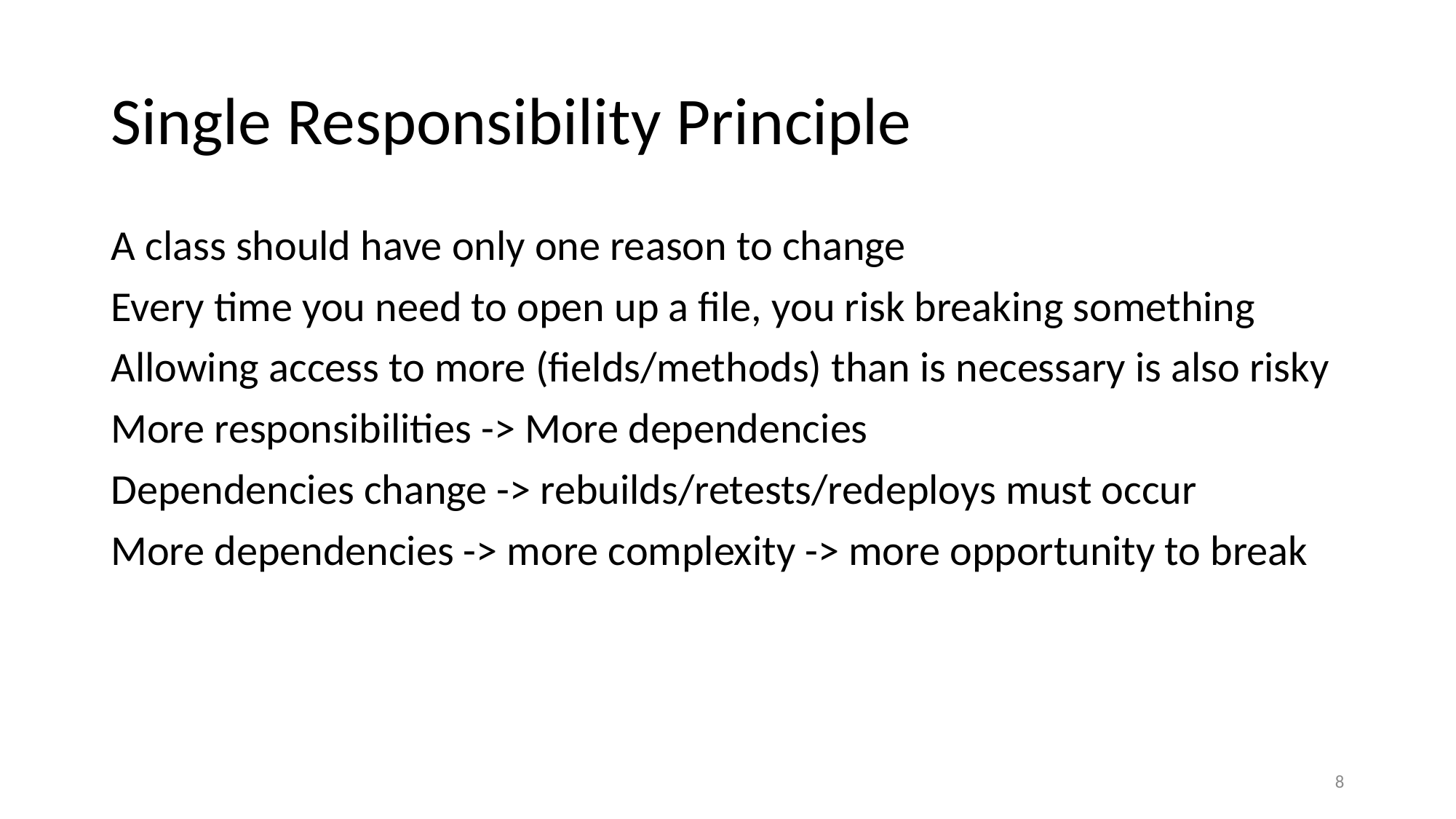

# Single Responsibility Principle
A class should have only one reason to change
Every time you need to open up a file, you risk breaking something
Allowing access to more (fields/methods) than is necessary is also risky
More responsibilities -> More dependencies
Dependencies change -> rebuilds/retests/redeploys must occur
More dependencies -> more complexity -> more opportunity to break

8